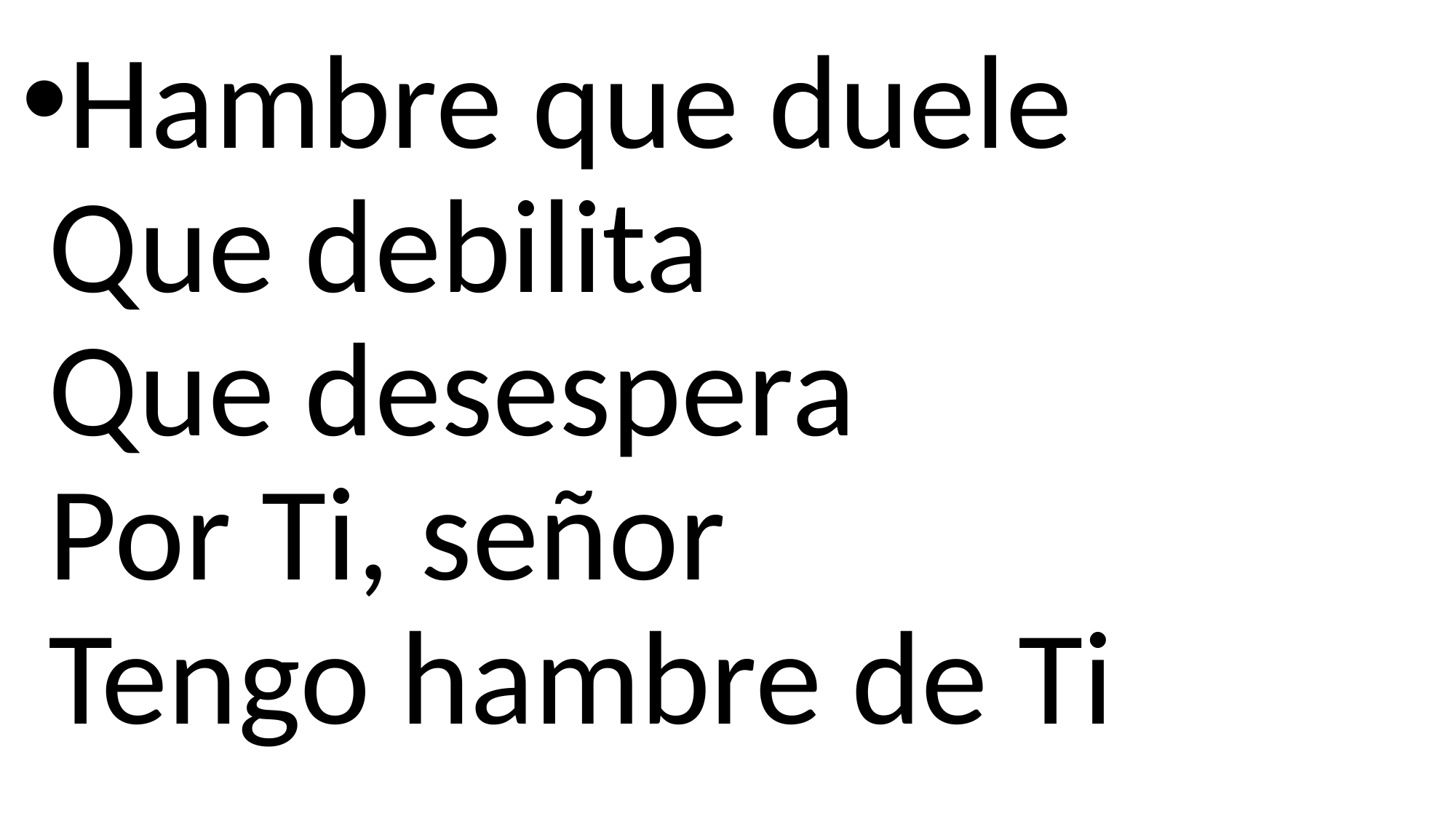

Hambre que duele
Que debilita
Que desespera
Por Ti, señor
Tengo hambre de Ti